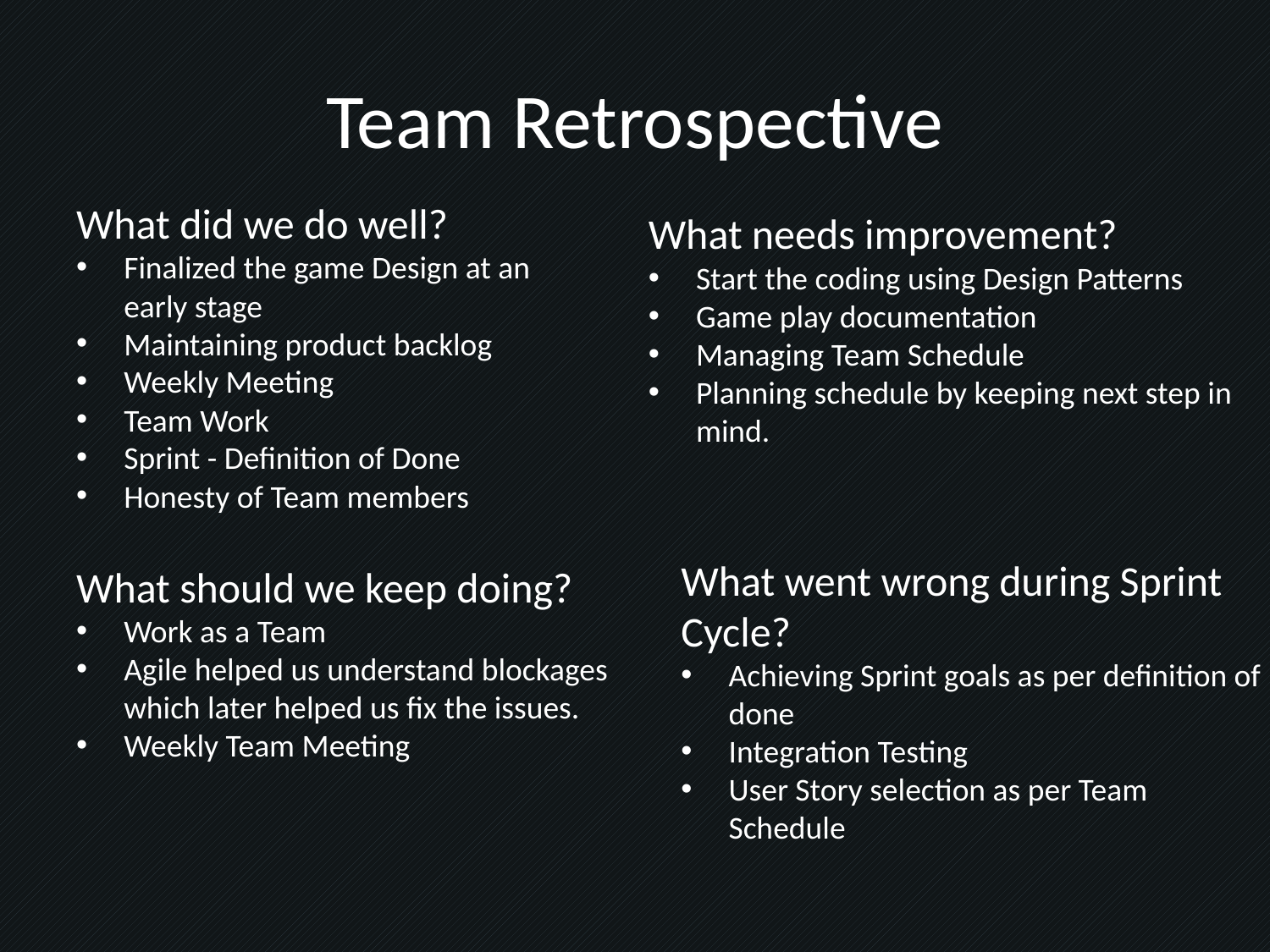

# Team Retrospective
What did we do well?
Finalized the game Design at an early stage
Maintaining product backlog
Weekly Meeting
Team Work
Sprint - Definition of Done
Honesty of Team members
What needs improvement?
Start the coding using Design Patterns
Game play documentation
Managing Team Schedule
Planning schedule by keeping next step in mind.
What went wrong during Sprint Cycle?
Achieving Sprint goals as per definition of done
Integration Testing
User Story selection as per Team Schedule
What should we keep doing?
Work as a Team
Agile helped us understand blockages which later helped us fix the issues.
Weekly Team Meeting